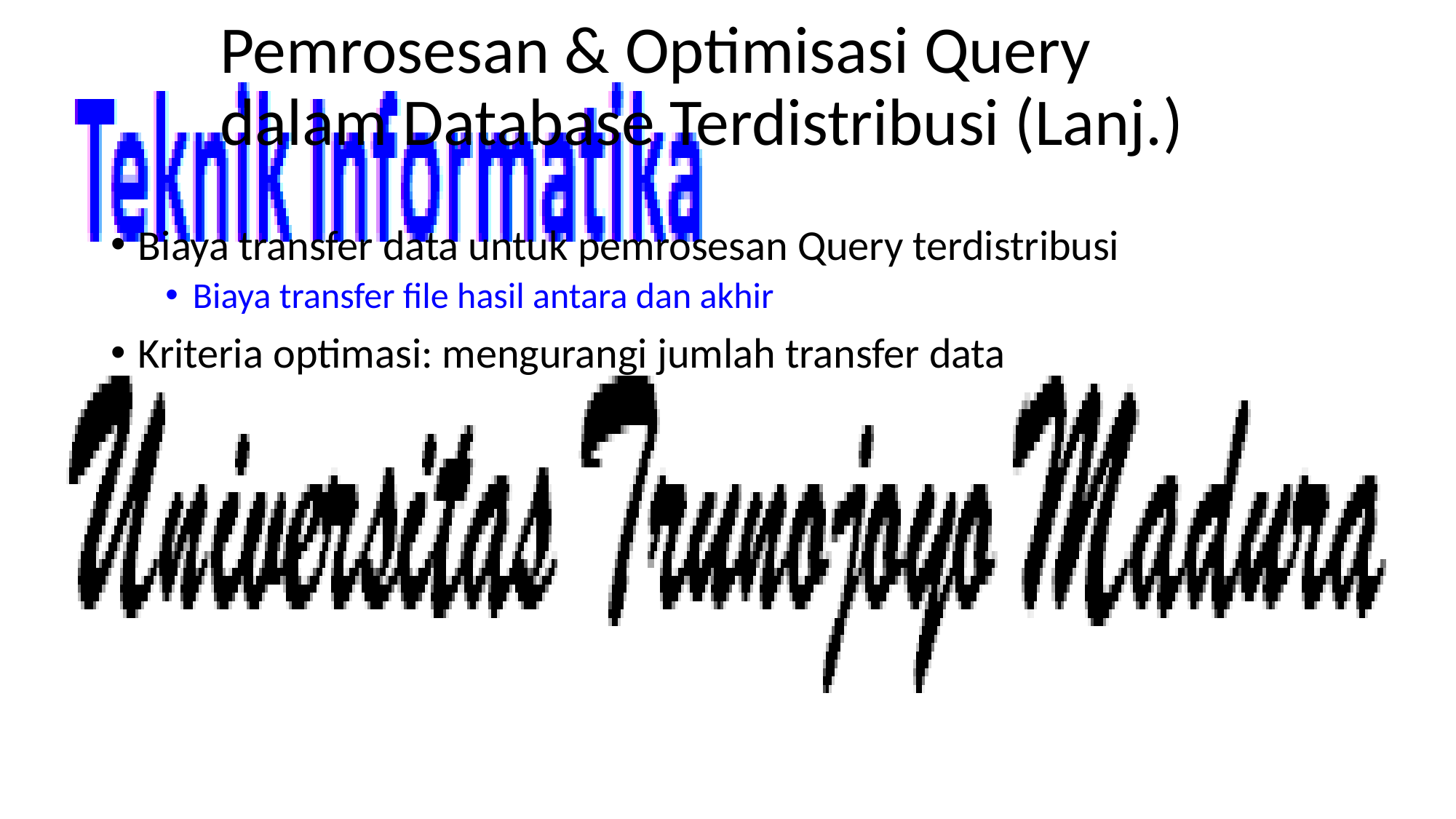

# Pemrosesan & Optimisasi Query dalam Database Terdistribusi (Lanj.)
Biaya transfer data untuk pemrosesan Query terdistribusi
Biaya transfer file hasil antara dan akhir
Kriteria optimasi: mengurangi jumlah transfer data